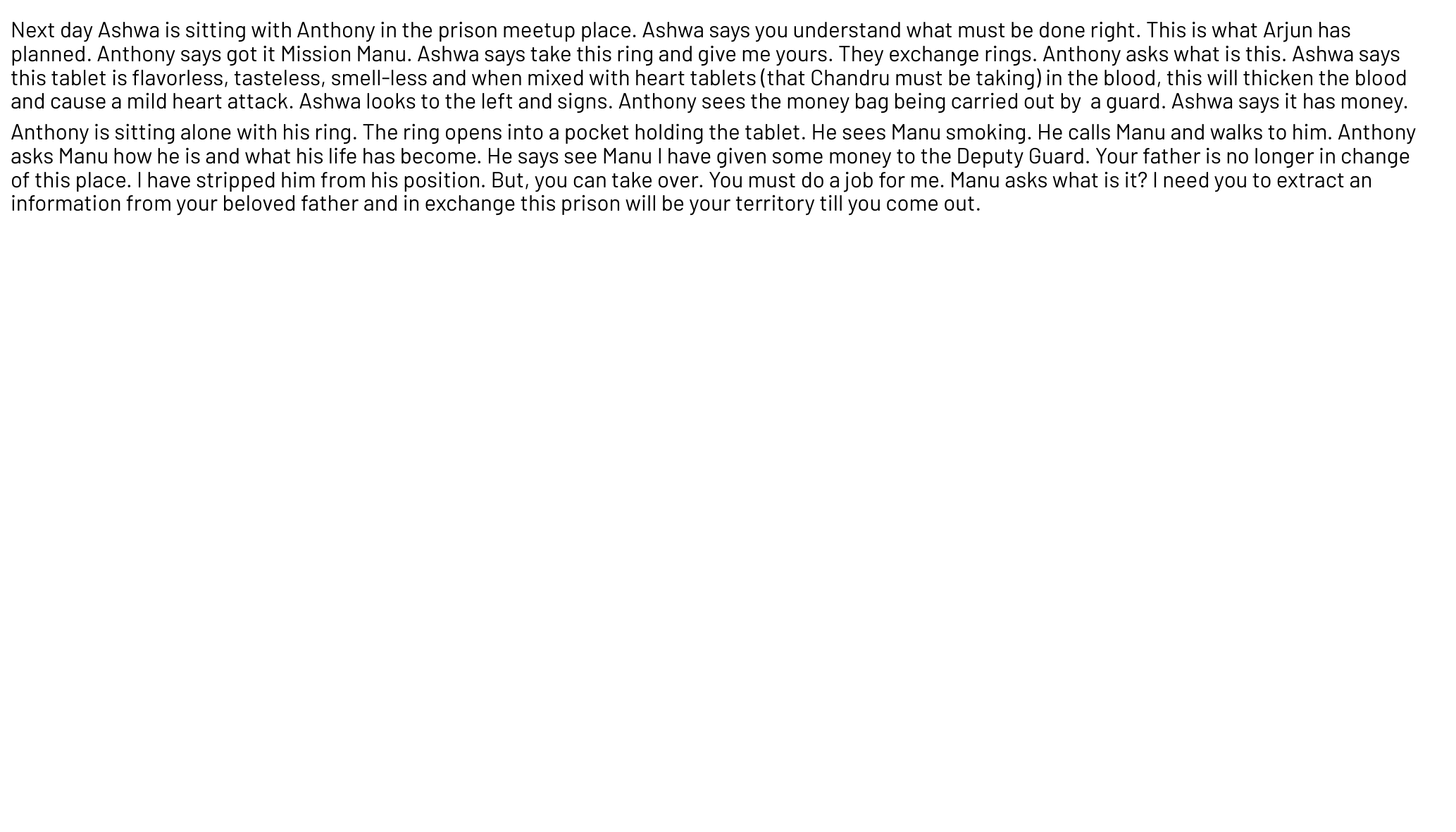

Next day Ashwa is sitting with Anthony in the prison meetup place. Ashwa says you understand what must be done right. This is what Arjun has planned. Anthony says got it Mission Manu. Ashwa says take this ring and give me yours. They exchange rings. Anthony asks what is this. Ashwa says this tablet is flavorless, tasteless, smell-less and when mixed with heart tablets (that Chandru must be taking) in the blood, this will thicken the blood and cause a mild heart attack. Ashwa looks to the left and signs. Anthony sees the money bag being carried out by  a guard. Ashwa says it has money.
Anthony is sitting alone with his ring. The ring opens into a pocket holding the tablet. He sees Manu smoking. He calls Manu and walks to him. Anthony asks Manu how he is and what his life has become. He says see Manu I have given some money to the Deputy Guard. Your father is no longer in change of this place. I have stripped him from his position. But, you can take over. You must do a job for me. Manu asks what is it? I need you to extract an information from your beloved father and in exchange this prison will be your territory till you come out.